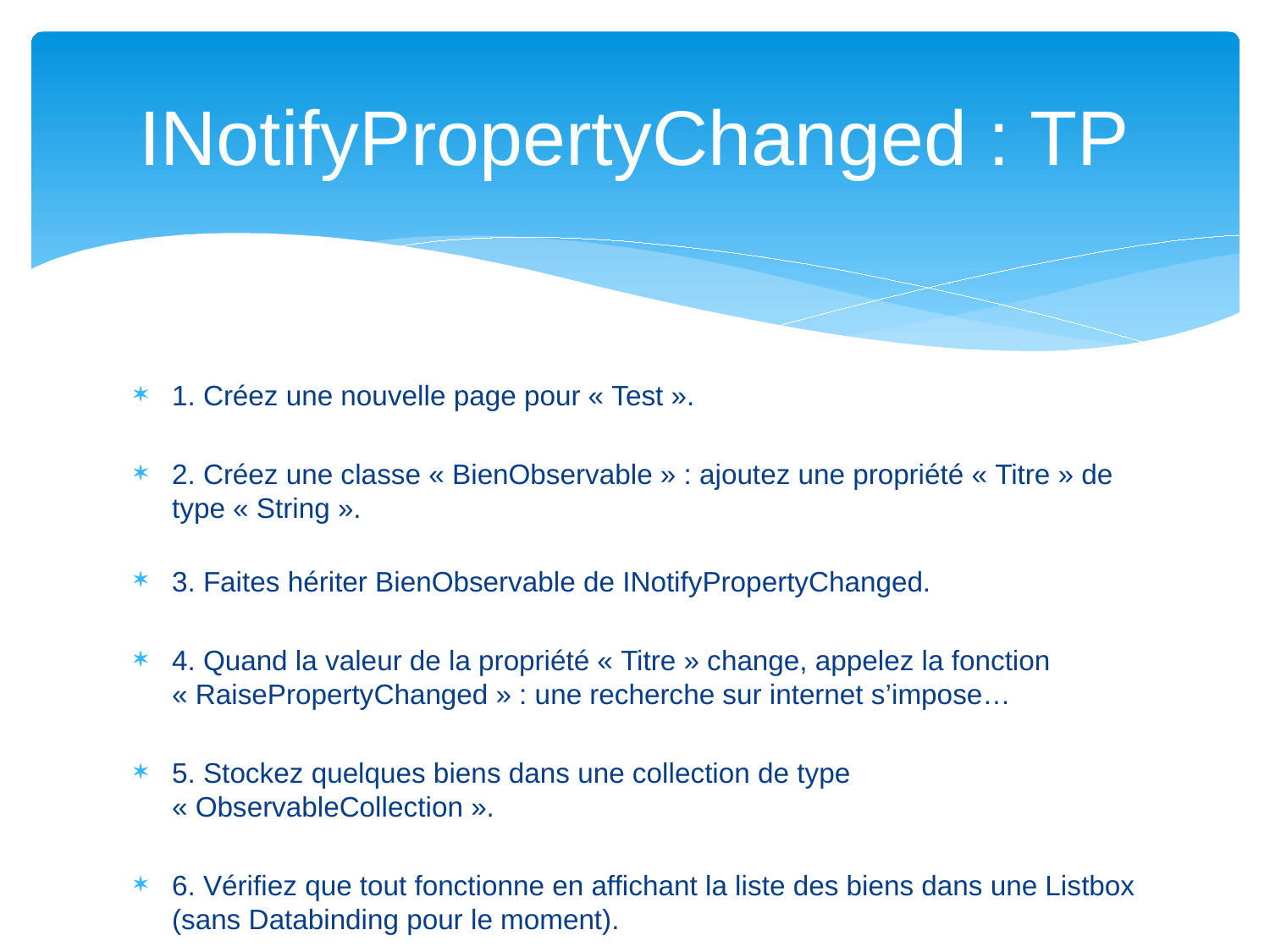

# INotifyPropertyChanged : TP
1. Créez une nouvelle page pour « Test ».

2. Créez une classe « BienObservable » : ajoutez une propriété « Titre » de type « String ».
3. Faites hériter BienObservable de INotifyPropertyChanged.

4. Quand la valeur de la propriété « Titre » change, appelez la fonction « RaisePropertyChanged » : une recherche sur internet s’impose…

5. Stockez quelques biens dans une collection de type « ObservableCollection ».

6. Vérifiez que tout fonctionne en affichant la liste des biens dans une Listbox (sans Databinding pour le moment).